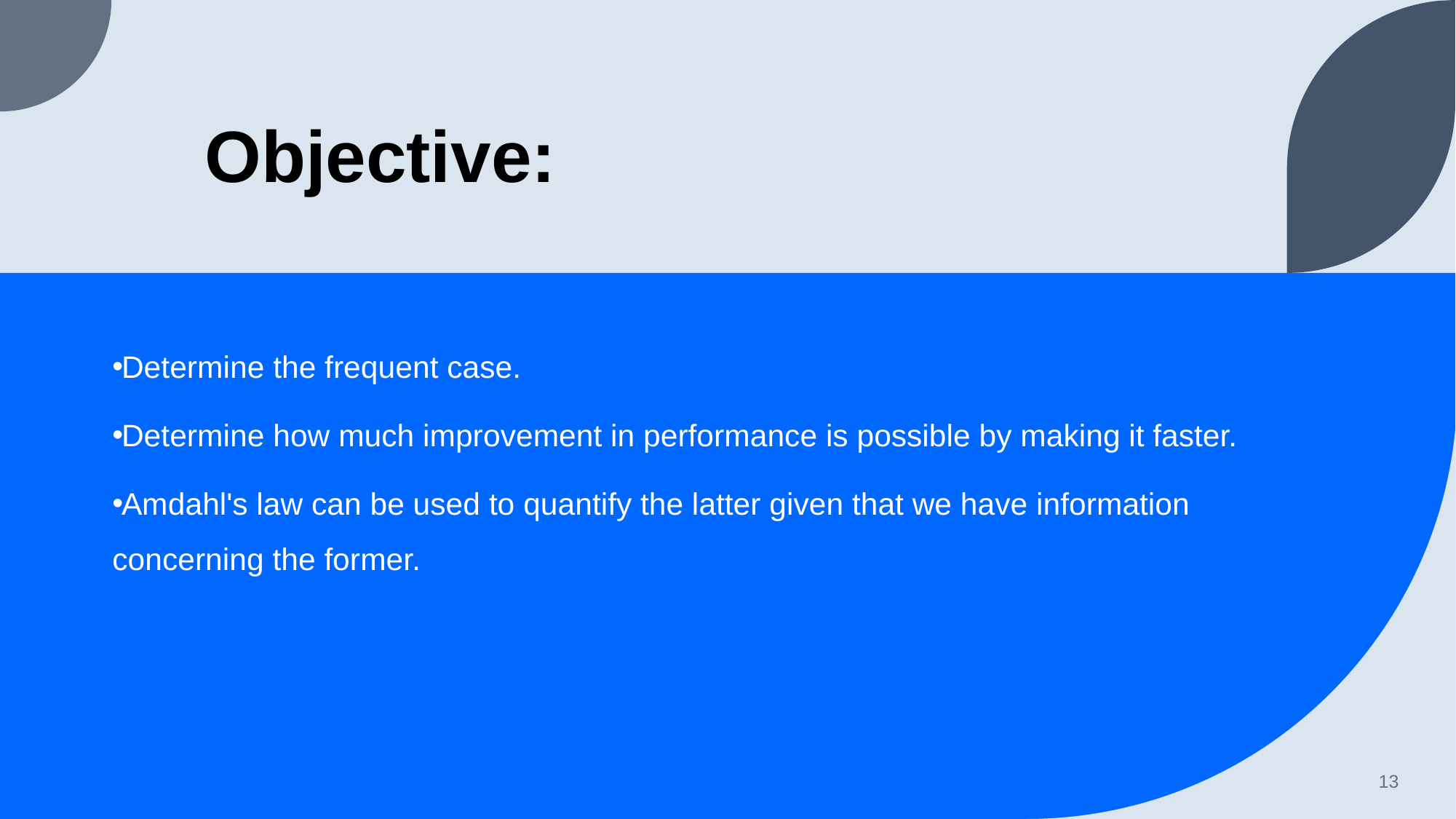

# Objective:
Determine the frequent case.
Determine how much improvement in performance is possible by making it faster.
Amdahl's law can be used to quantify the latter given that we have information concerning the former.

13